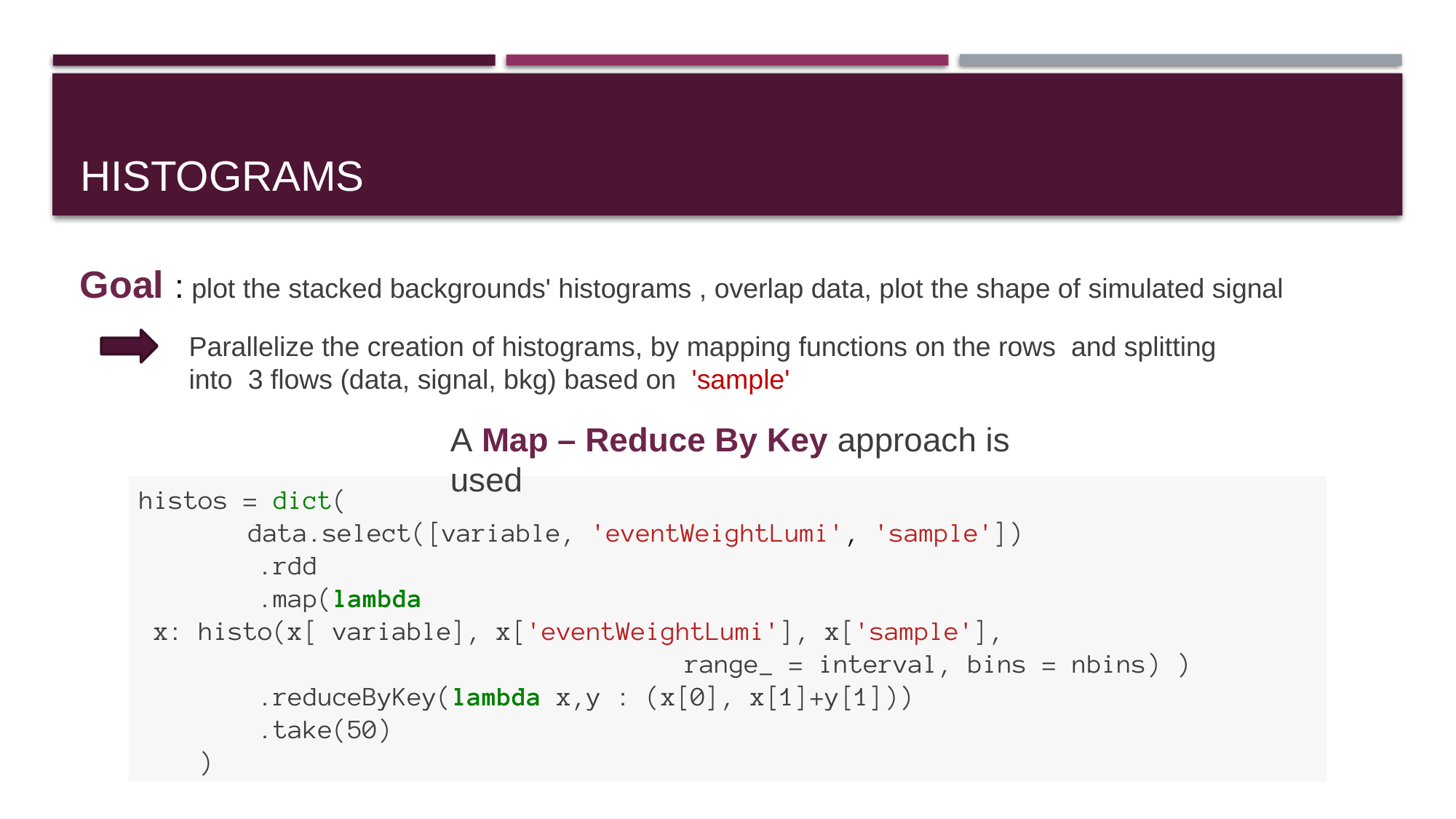

# HISTOGRAMS
Goal : plot the stacked backgrounds' histograms , overlap data, plot the shape of simulated signal

Parallelize the creation of histograms, by mapping functions on the rows  and splitting into  3 flows (data, signal, bkg) based on  'sample'

A Map – Reduce By Key approach is used
histos = dict(
	data.select([variable, 'eventWeightLumi', 'sample'])
        .rdd
        .map(lambda  x: histo(x[ variable], x['eventWeightLumi'], x['sample'],
					range_ = interval, bins = nbins) )
        .reduceByKey(lambda x,y : (x[0], x[1]+y[1]))
        .take(50)
    )